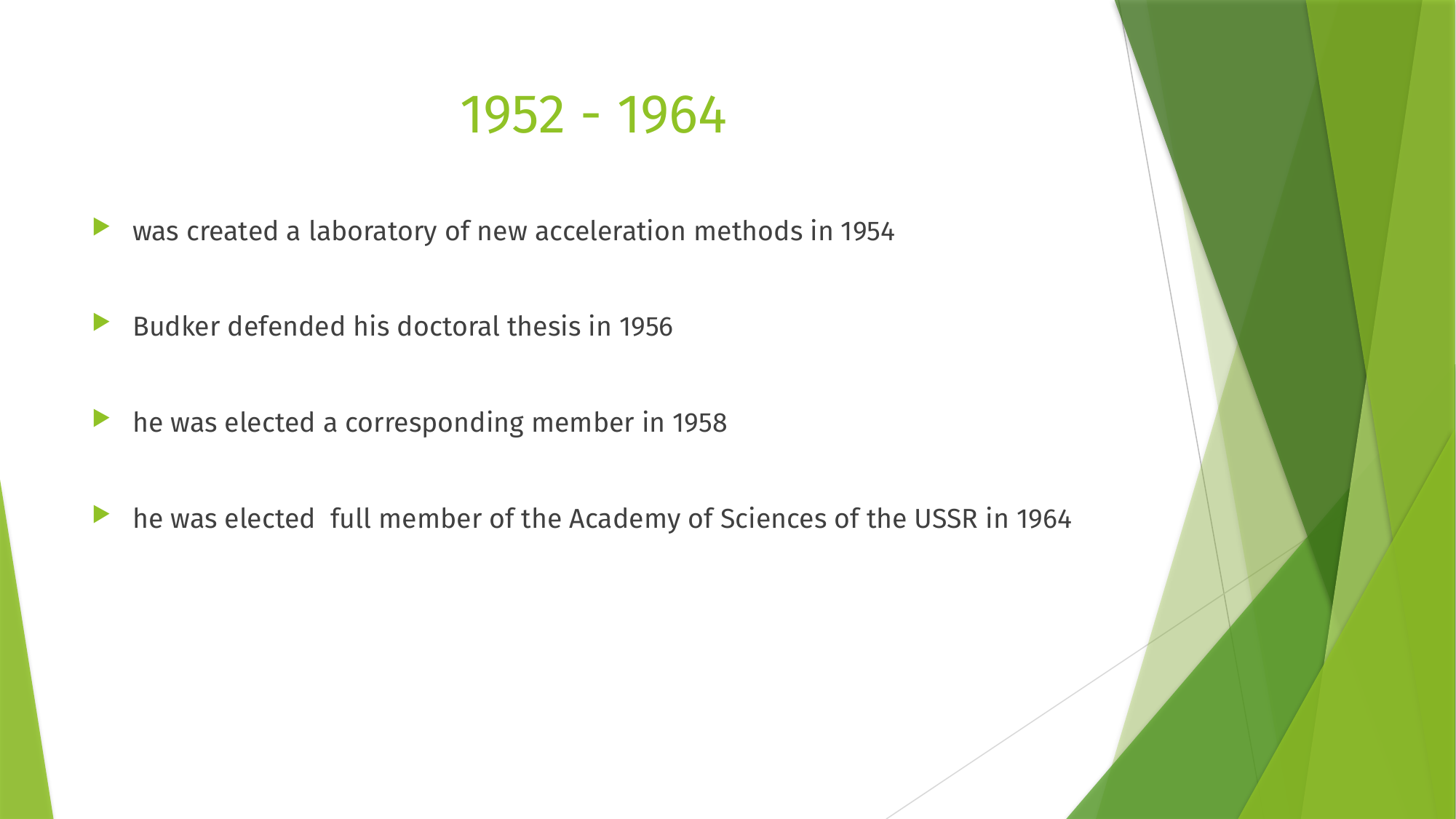

# 1952 - 1964
was created a laboratory of new acceleration methods in 1954

Budker defended his doctoral thesis in 1956

he was elected a corresponding member in 1958

he was elected  full member of the Academy of Sciences of the USSR in 1964